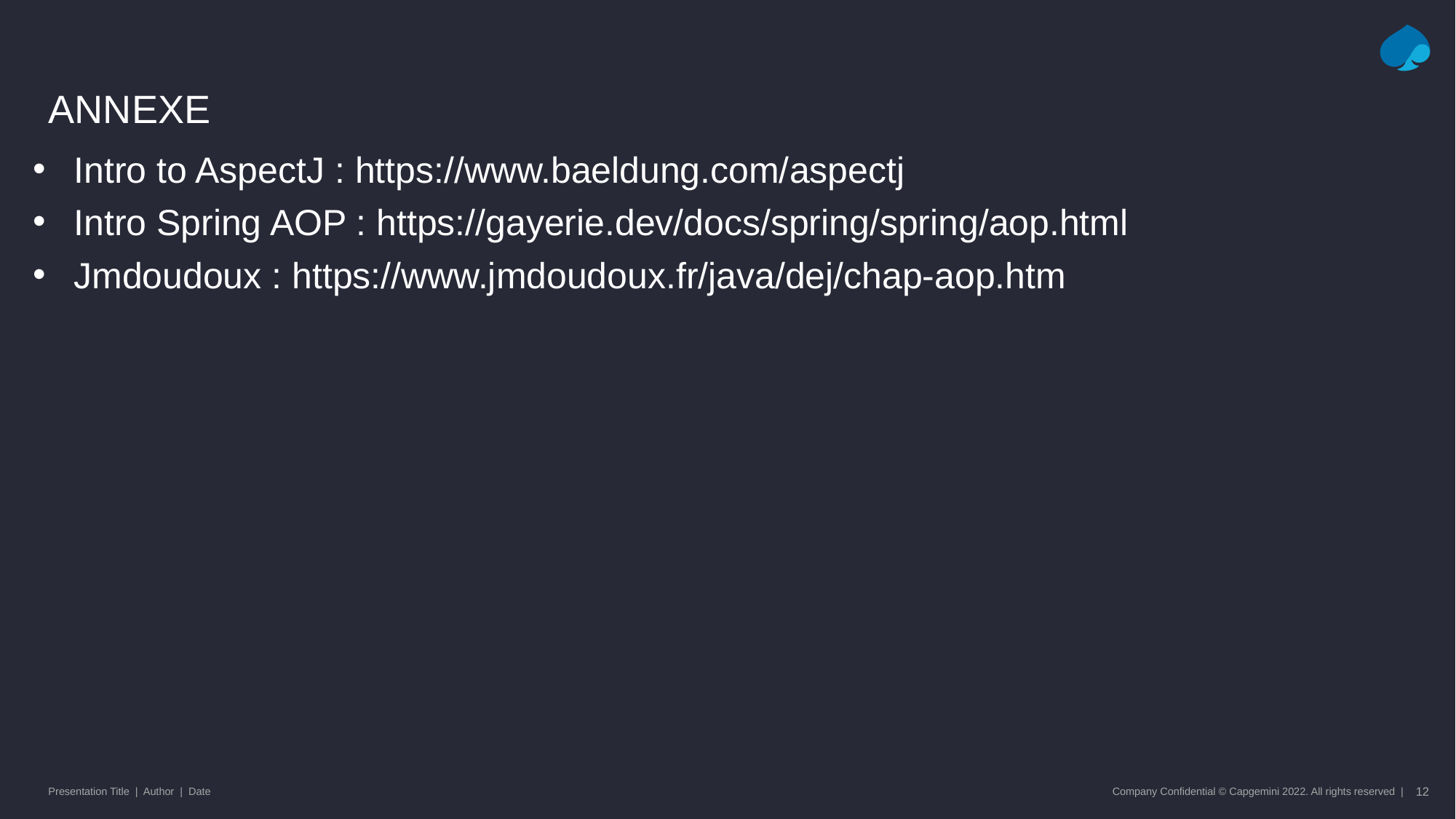

# Annexe
Intro to AspectJ : https://www.baeldung.com/aspectj
Intro Spring AOP : https://gayerie.dev/docs/spring/spring/aop.html
Jmdoudoux : https://www.jmdoudoux.fr/java/dej/chap-aop.htm